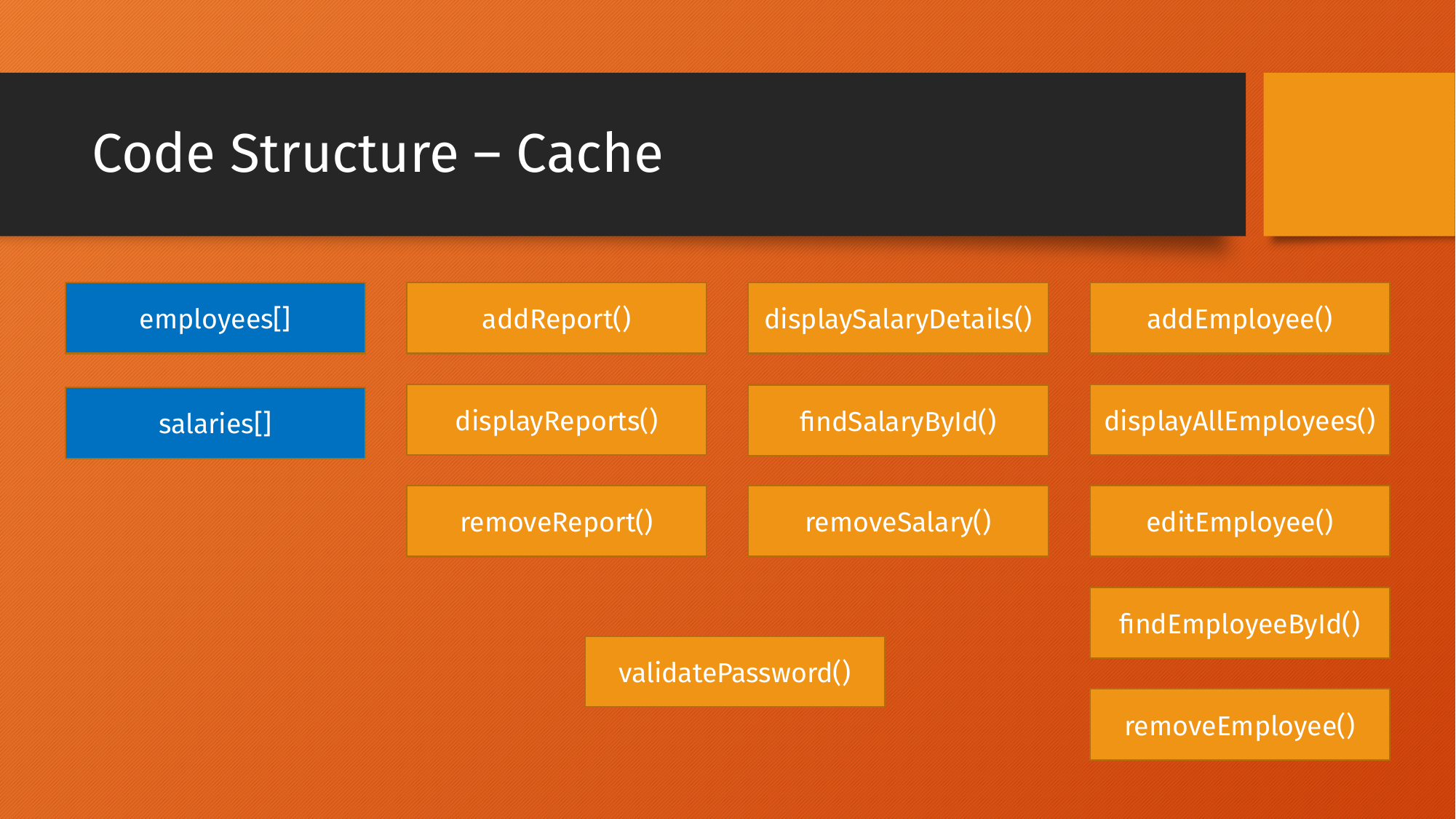

# Code Structure – Cache
employees[]
salaries[]
addReport()
displayReports()
removeReport()
displaySalaryDetails()
findSalaryById()
removeSalary()
addEmployee()
displayAllEmployees()
editEmployee()
findEmployeeById()
removeEmployee()
validatePassword()